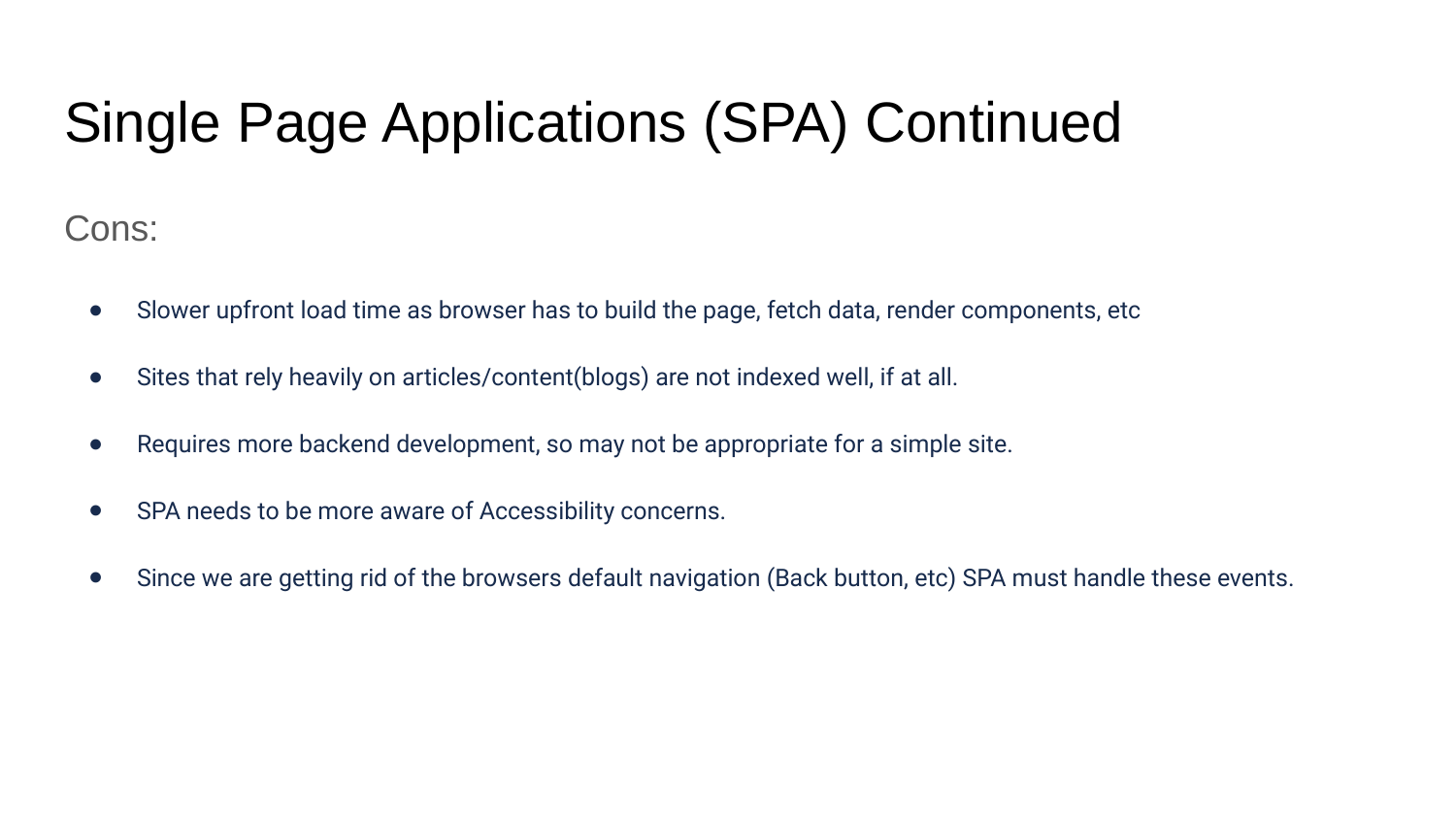

# Single Page Applications (SPA) Continued
Cons:
Slower upfront load time as browser has to build the page, fetch data, render components, etc
Sites that rely heavily on articles/content(blogs) are not indexed well, if at all.
Requires more backend development, so may not be appropriate for a simple site.
SPA needs to be more aware of Accessibility concerns.
Since we are getting rid of the browsers default navigation (Back button, etc) SPA must handle these events.